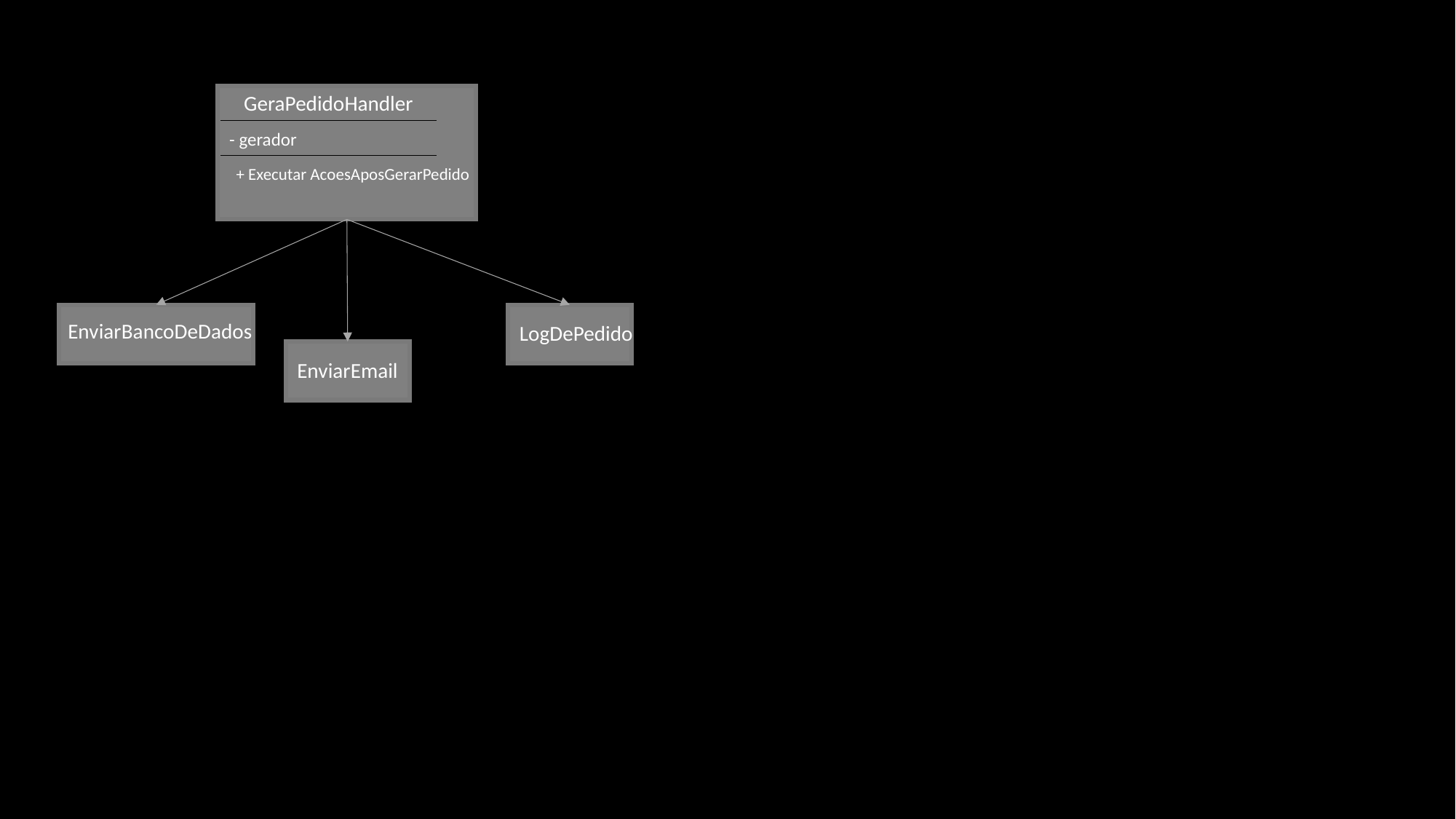

GeraPedidoHandler

- gerador

+ Executar AcoesAposGerarPedido

EnviarBancoDeDados
LogDePedido

EnviarEmail